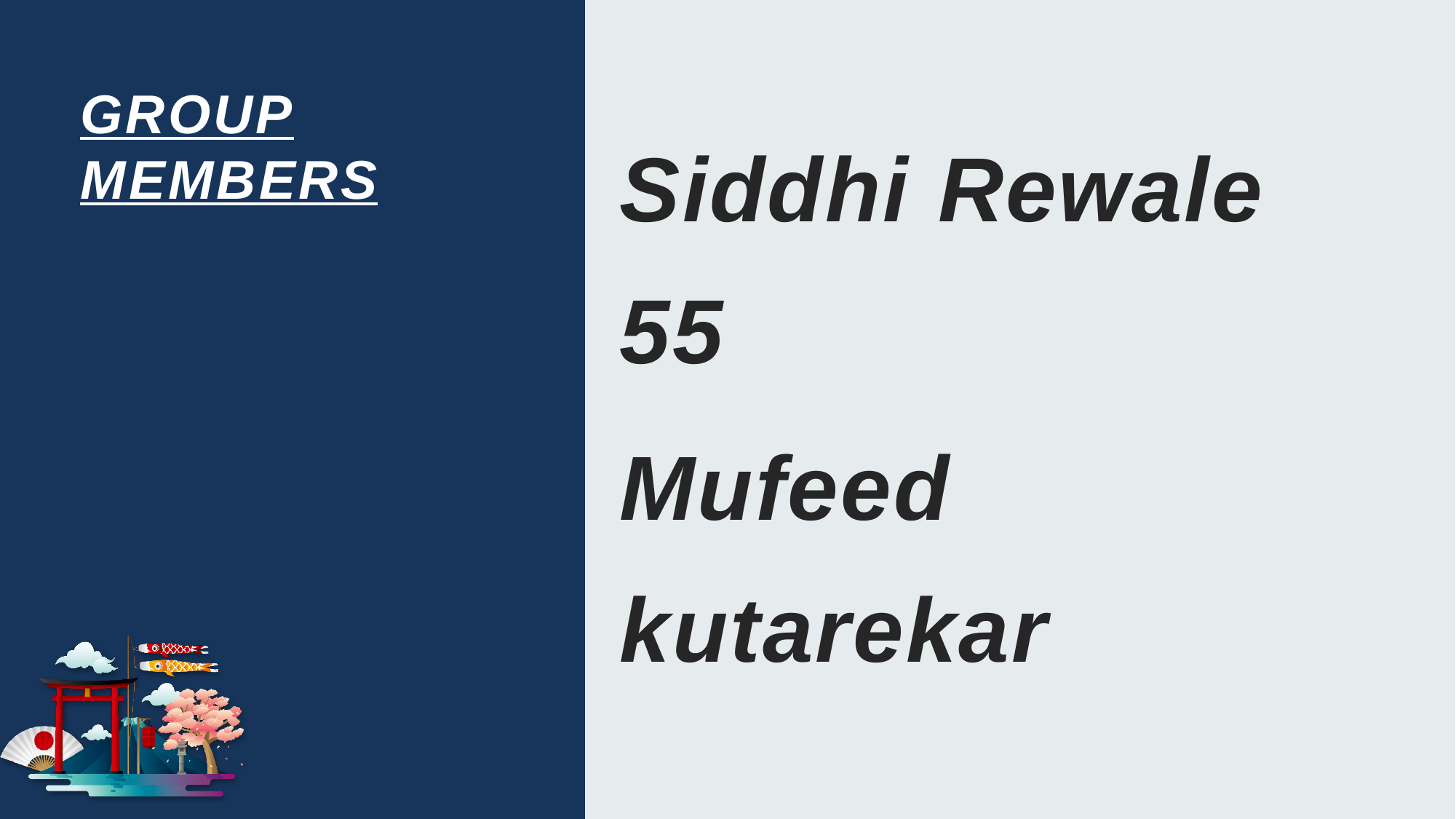

Siddhi Rewale 55
Mufeed kutarekar
# GROUP MEMBERS